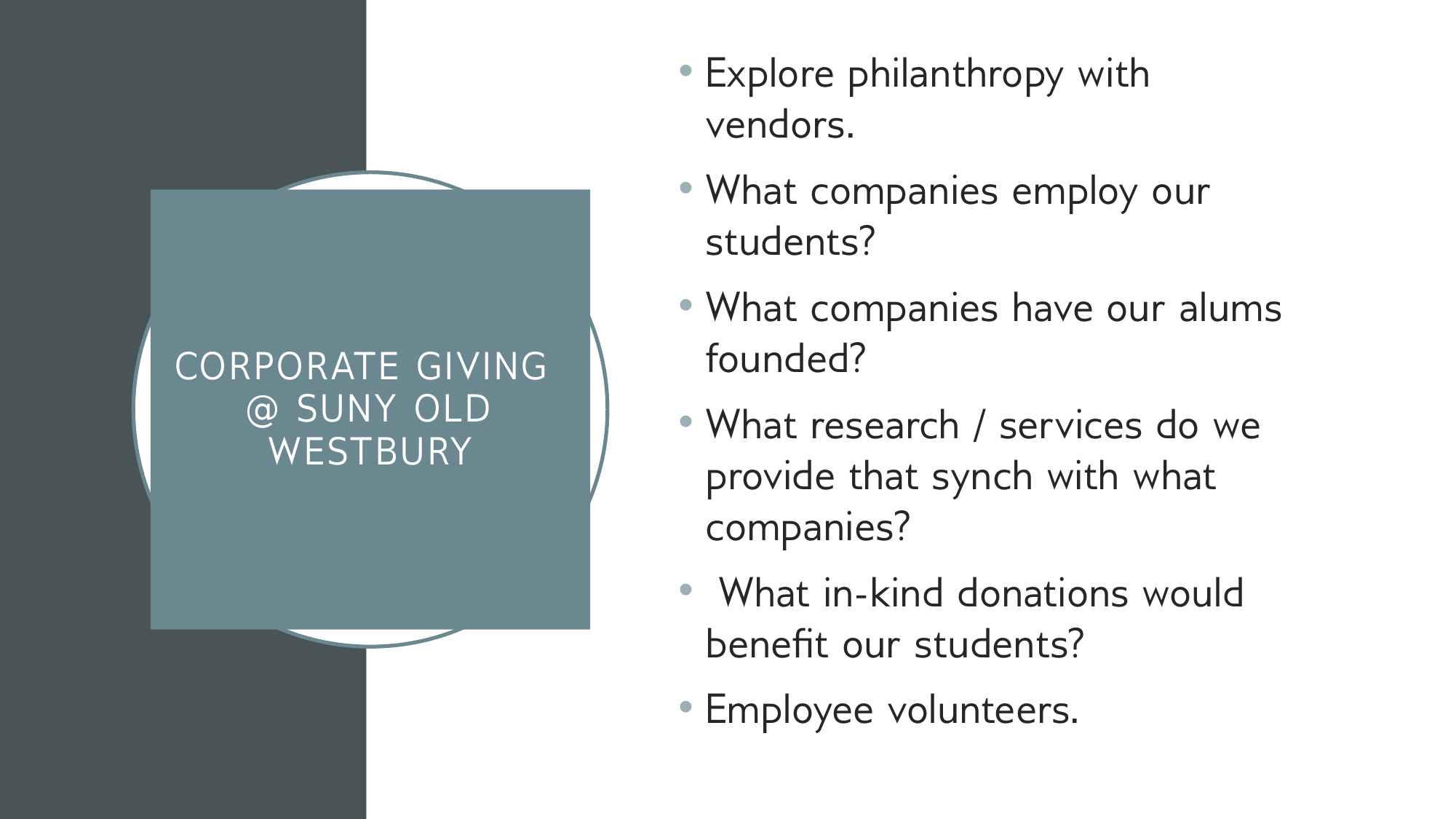

Explore philanthropy with vendors.
What companies employ our students?
What companies have our alums founded?
What research / services do we provide that synch with what companies?
 What in-kind donations would benefit our students?
Employee volunteers.

# Corporate giving @ SUNY Old westbury